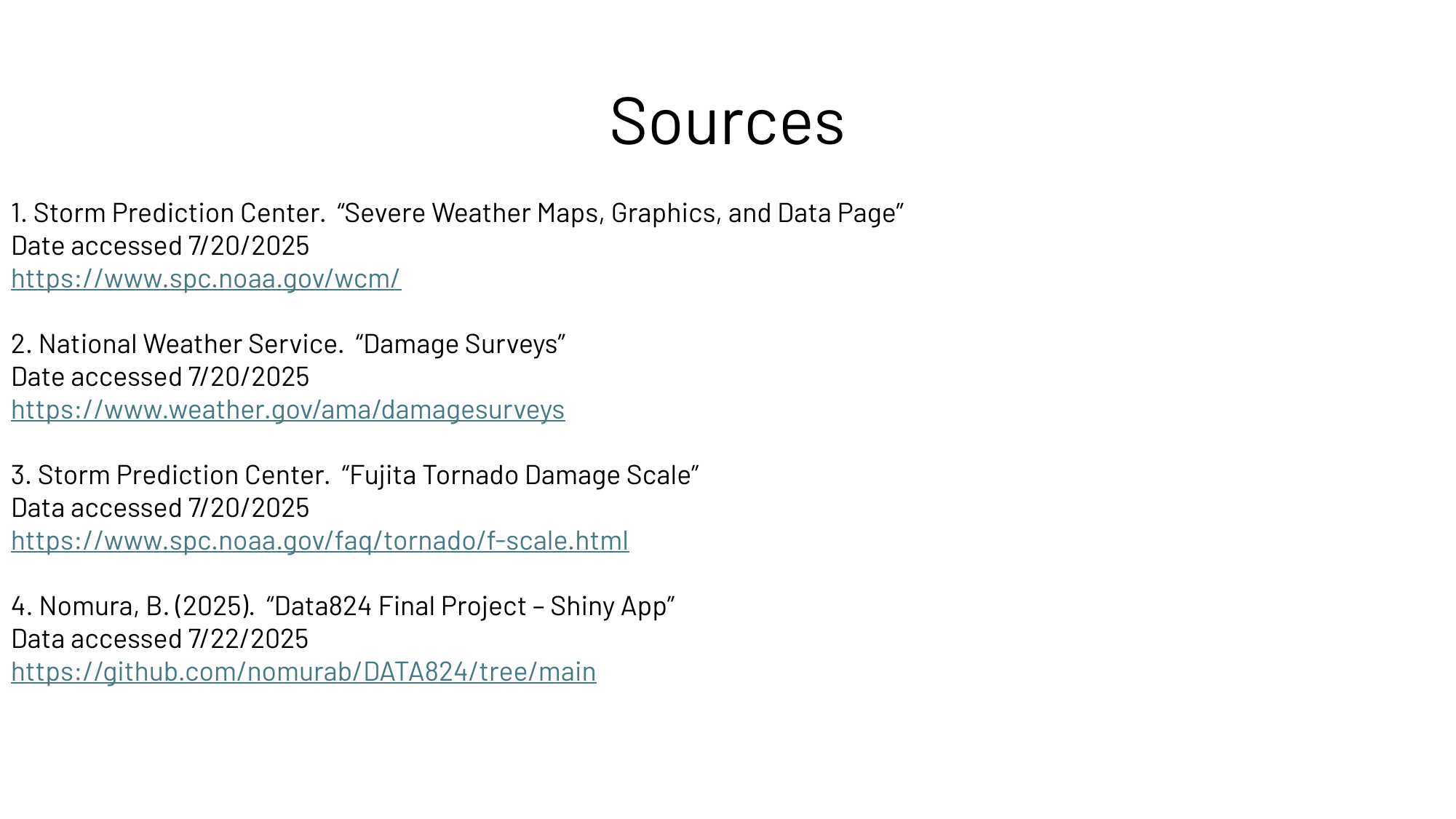

# Sources
1. Storm Prediction Center.  “Severe Weather Maps, Graphics, and Data Page”
Date accessed 7/20/2025
https://www.spc.noaa.gov/wcm/

2. National Weather Service.  “Damage Surveys”
Date accessed 7/20/2025
https://www.weather.gov/ama/damagesurveys

3. Storm Prediction Center.  “Fujita Tornado Damage Scale”
Data accessed 7/20/2025
https://www.spc.noaa.gov/faq/tornado/f-scale.html

4. Nomura, B. (2025).  “Data824 Final Project – Shiny App”
Data accessed 7/22/2025
https://github.com/nomurab/DATA824/tree/main